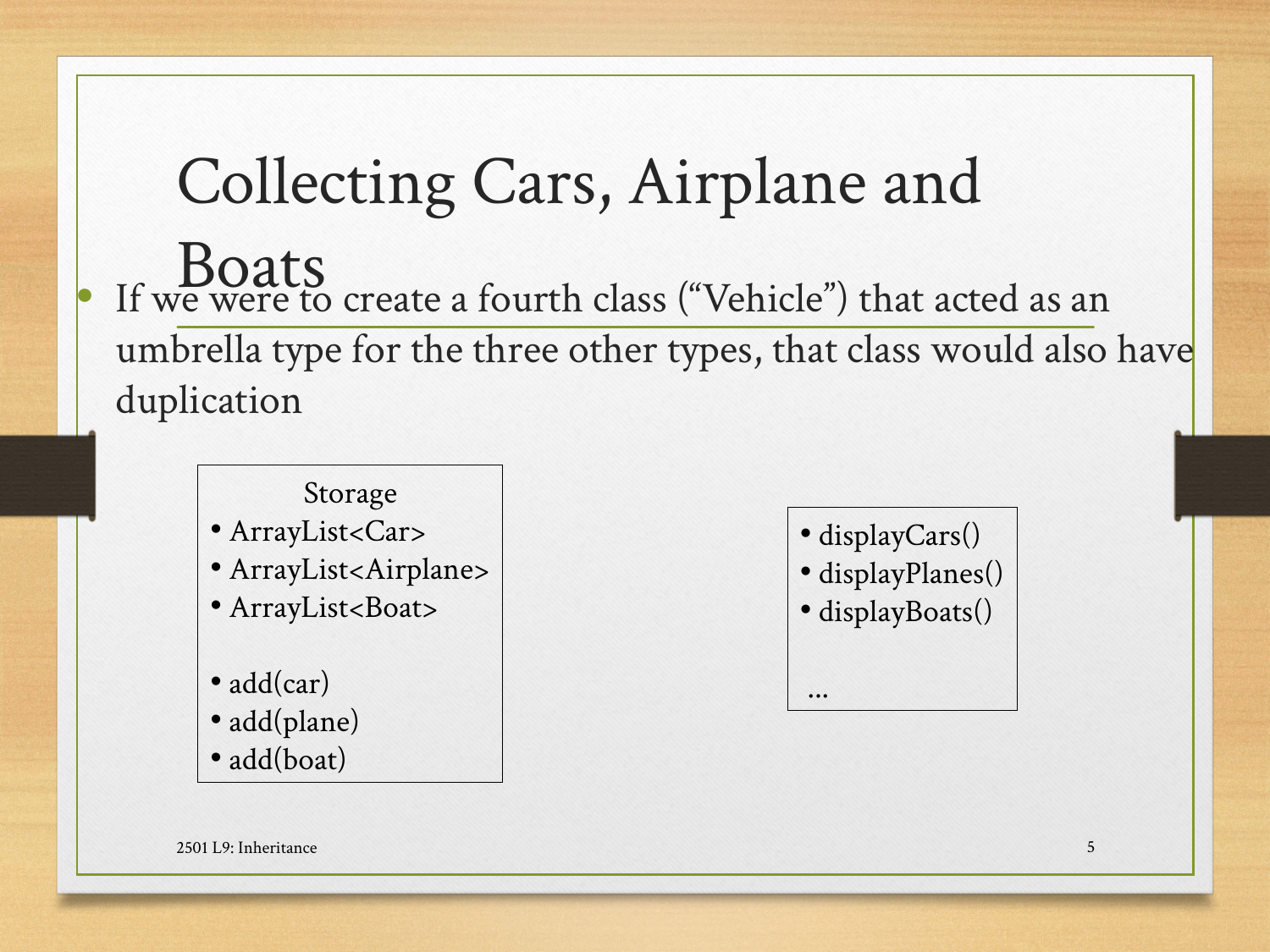

# Collecting Cars, Airplane and Boats
If we were to create a fourth class (“Vehicle”) that acted as an umbrella type for the three other types, that class would also have duplication
Storage
 ArrayList<Car>
 ArrayList<Airplane>
 ArrayList<Boat>

 add(car)
 add(plane)
 add(boat)
 displayCars()
 displayPlanes()
 displayBoats()

 ...
2501 L9: Inheritance
5